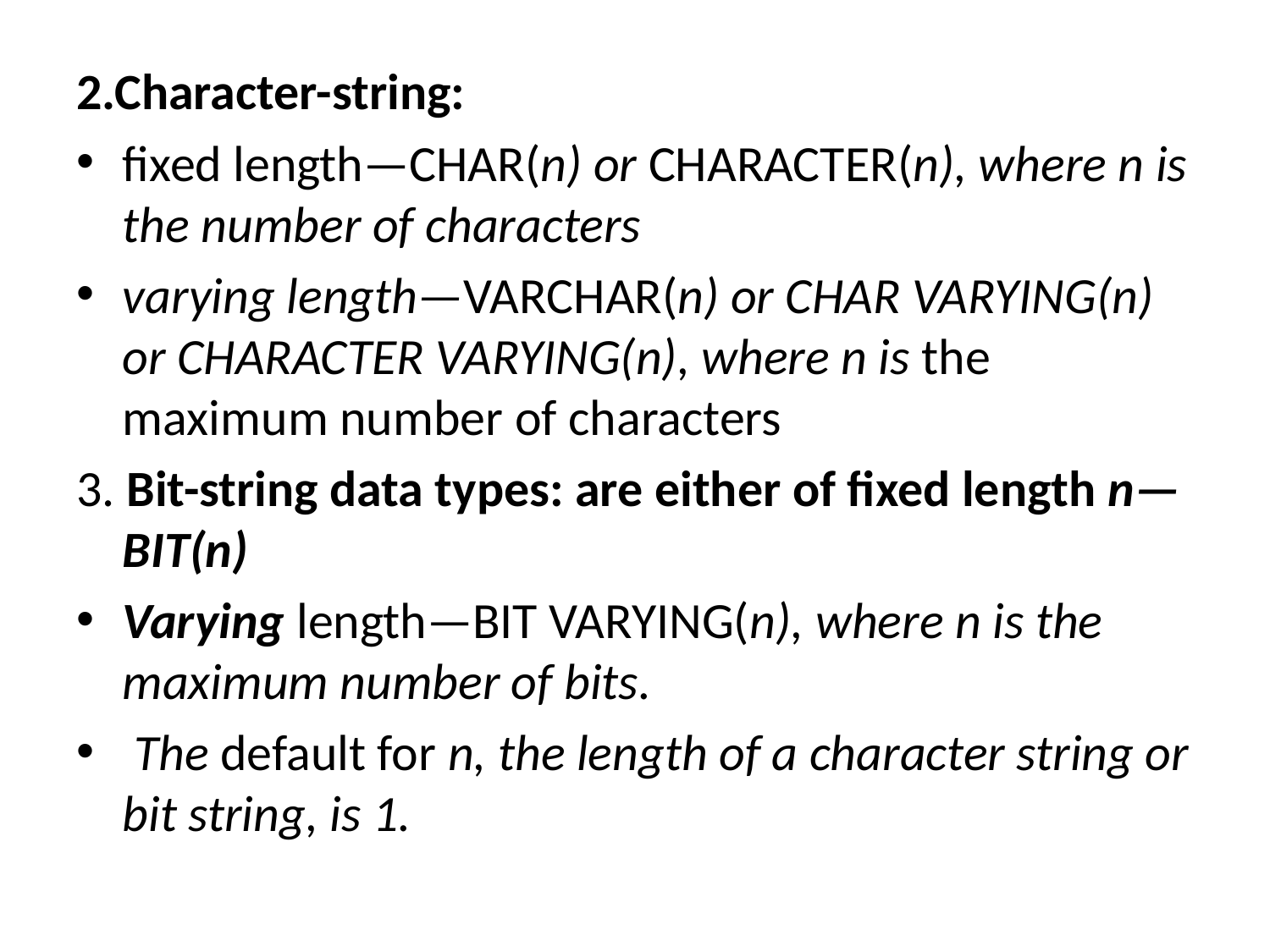

2.Character-string:
fixed length—CHAR(n) or CHARACTER(n), where n is the number of characters
varying length—VARCHAR(n) or CHAR VARYING(n) or CHARACTER VARYING(n), where n is the maximum number of characters
3. Bit-string data types: are either of fixed length n—BIT(n)
Varying length—BIT VARYING(n), where n is the maximum number of bits.
 The default for n, the length of a character string or bit string, is 1.